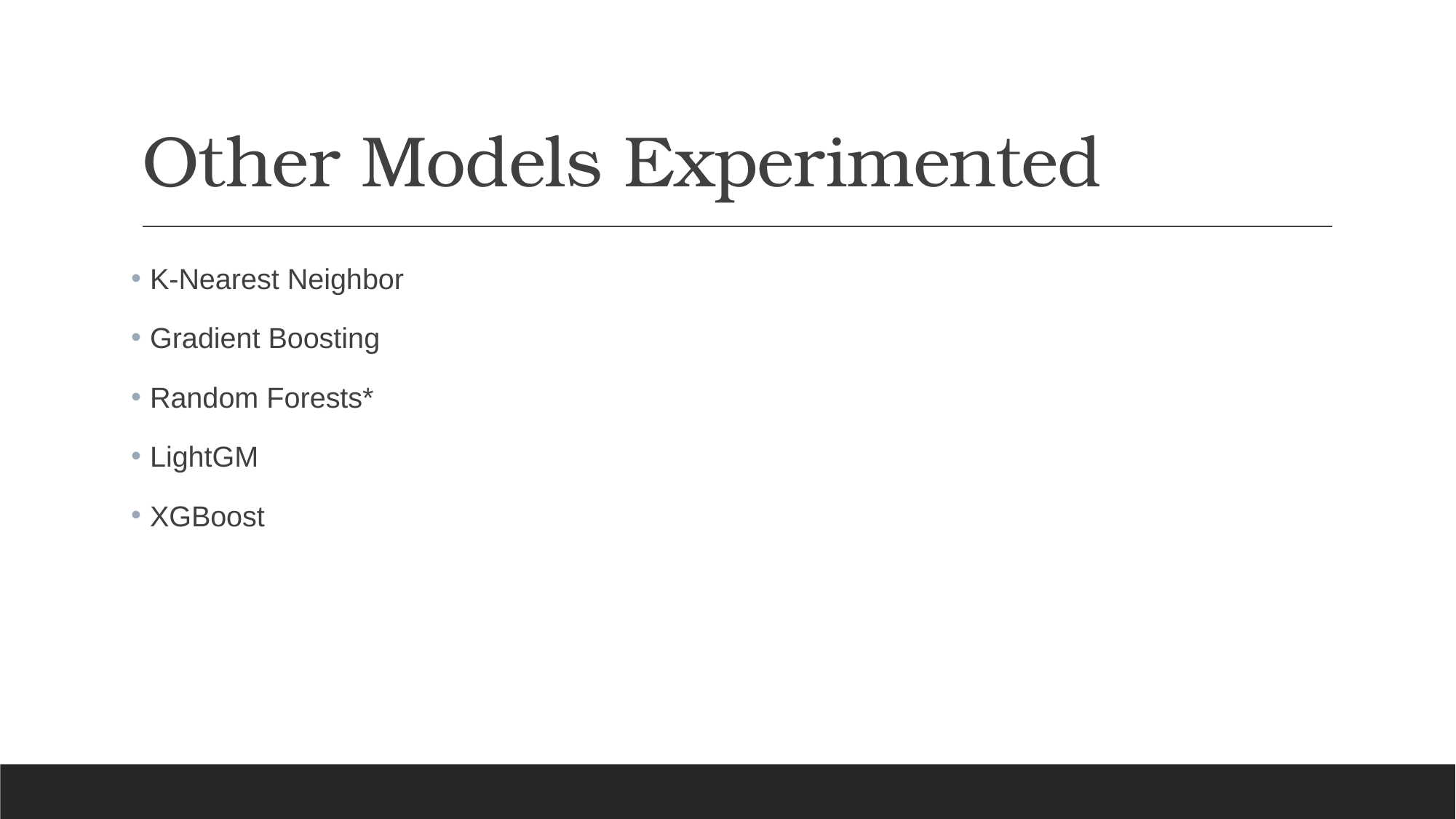

# Other Models Experimented
 K-Nearest Neighbor
 Gradient Boosting
 Random Forests*
 LightGM
 XGBoost